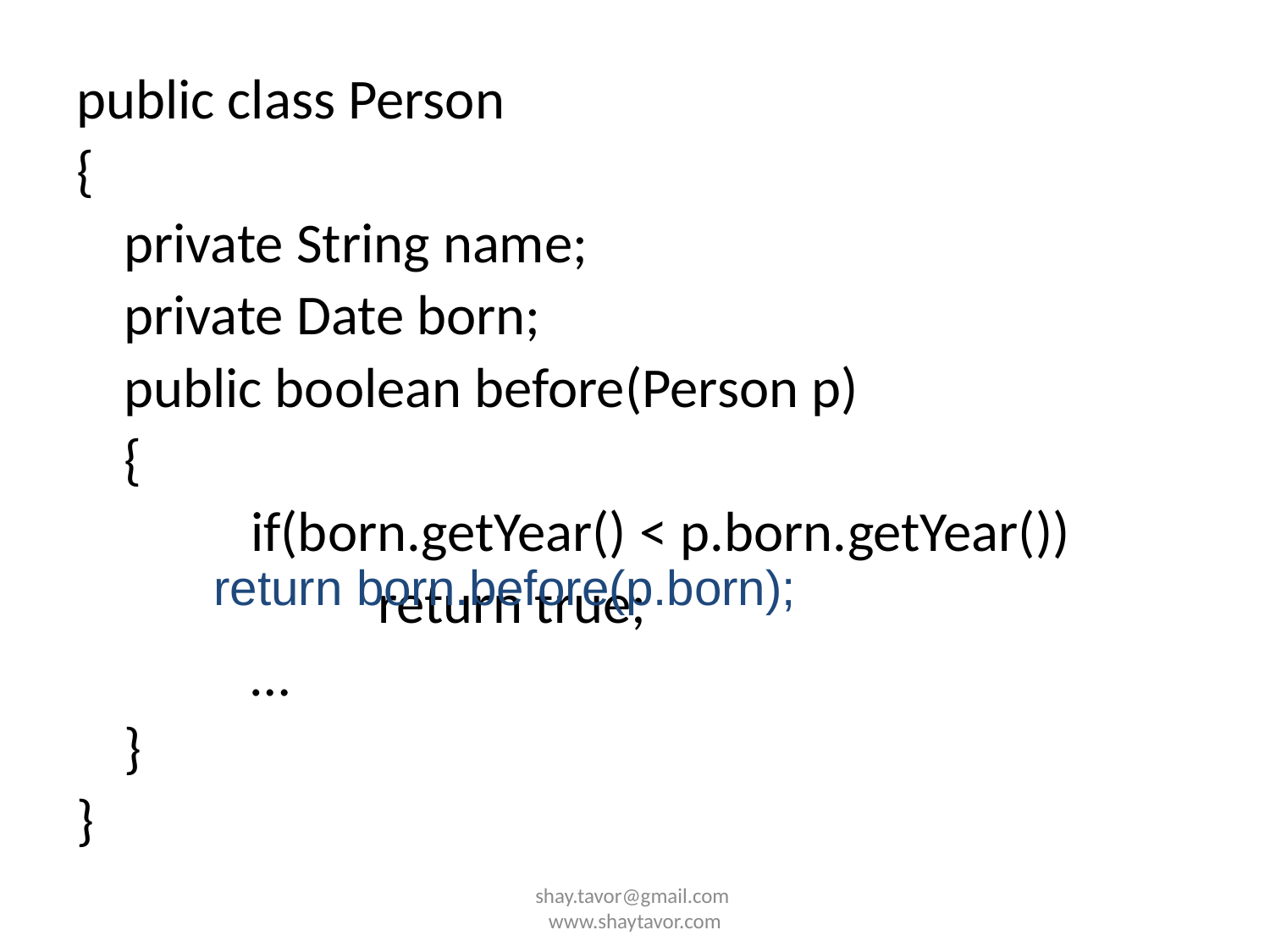

public class Person
{
	private String name;
	private Date born;
	public boolean before(Person p)
	{
		if(born.getYear() < p.born.getYear())
			return true;
		…
	}
}
return born.before(p.born);
shay.tavor@gmail.com  www.shaytavor.com